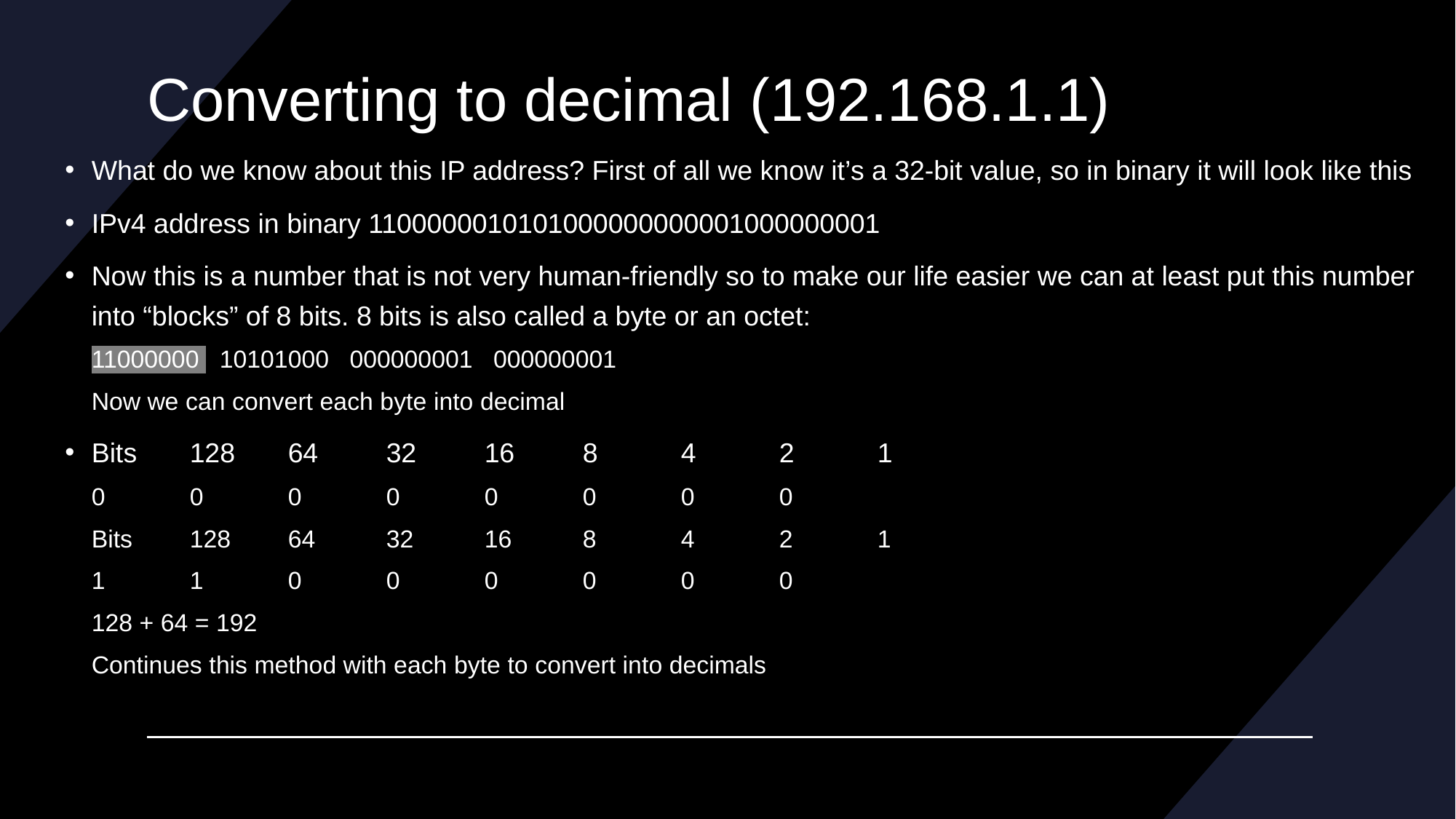

# Converting to decimal (192.168.1.1)
What do we know about this IP address? First of all we know it’s a 32-bit value, so in binary it will look like this
IPv4 address in binary 1100000010101000000000001000000001
Now this is a number that is not very human-friendly so to make our life easier we can at least put this number into “blocks” of 8 bits. 8 bits is also called a byte or an octet:
	11000000   10101000   000000001   000000001
Now we can convert each byte into decimal
Bits	128	64	32	16	8	4	2	1
	0	0	0	0	0	0	0	0
Bits	128	64	32	16	8	4	2	1
	1	1	0	0	0	0	0	0
	128 + 64 = 192
Continues this method with each byte to convert into decimals